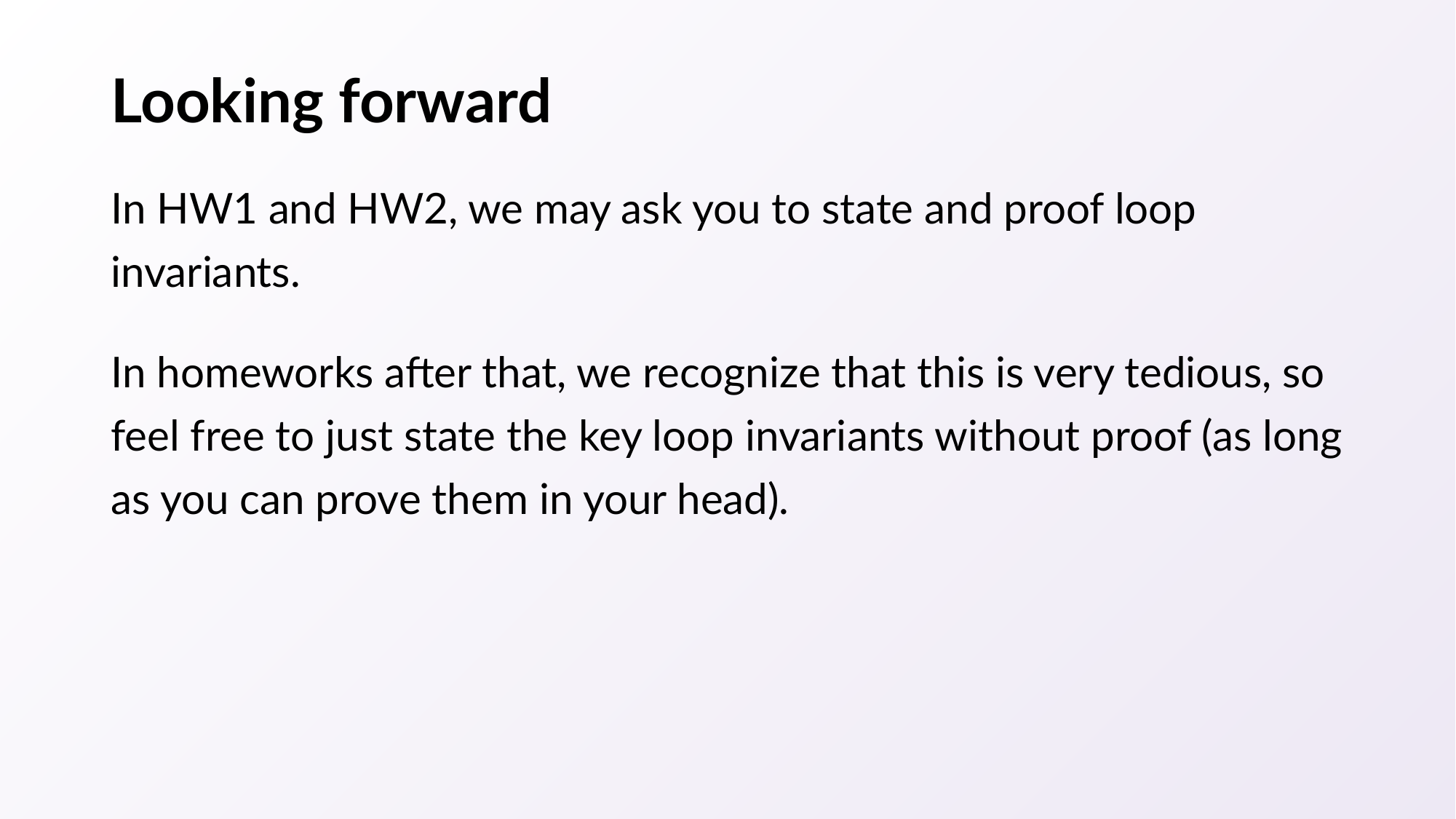

# Looking forward
In HW1 and HW2, we may ask you to state and proof loop invariants.
In homeworks after that, we recognize that this is very tedious, so feel free to just state the key loop invariants without proof (as long as you can prove them in your head).